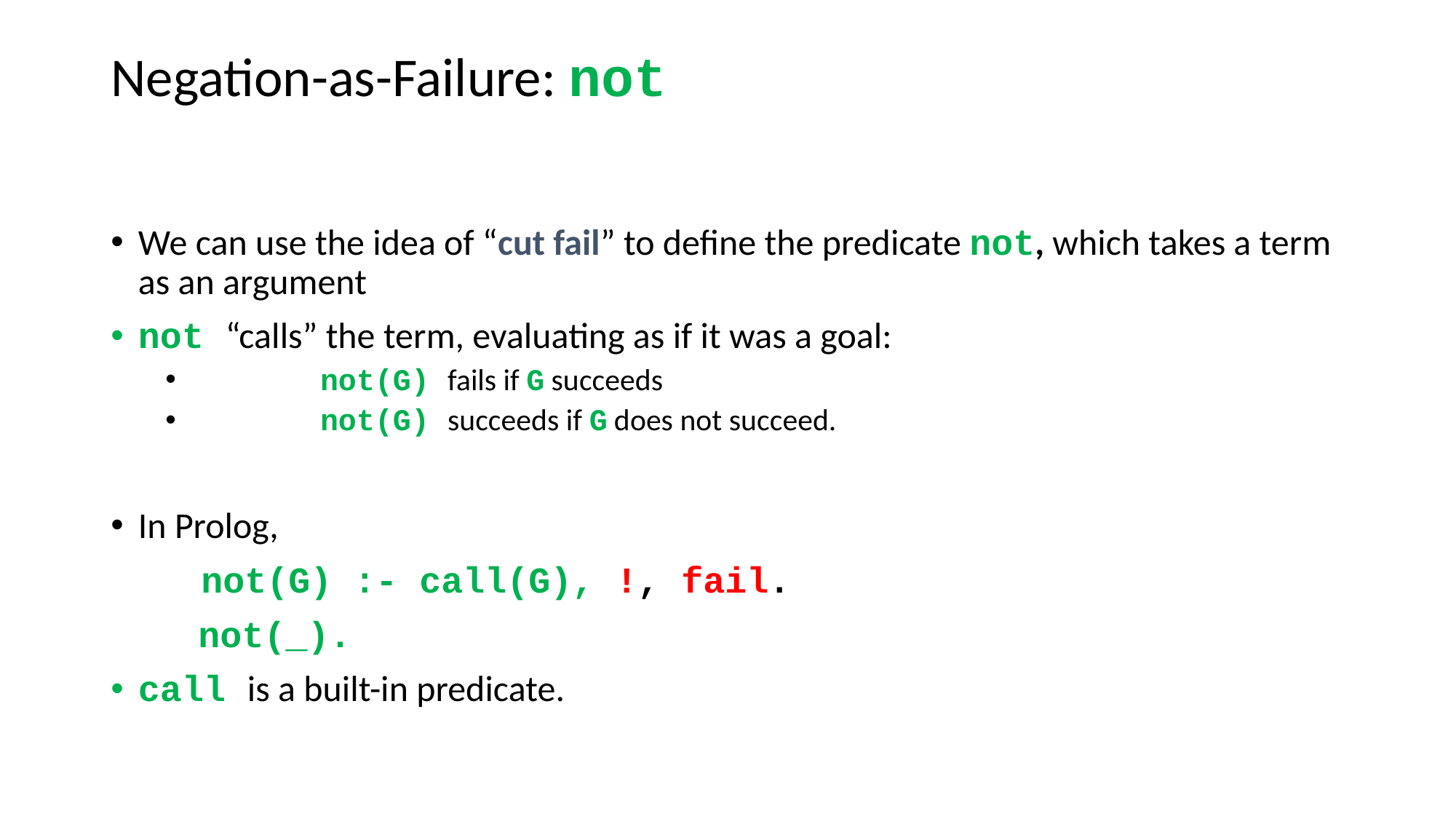

# Negation-as-Failure: not
We can use the idea of “cut fail” to define the predicate not, which takes a term as an argument
not “calls” the term, evaluating as if it was a goal:
	 not(G) fails if G succeeds
	 not(G) succeeds if G does not succeed.

In Prolog,
           not(G) :- call(G), !, fail.
    not(_).
call is a built-in predicate.